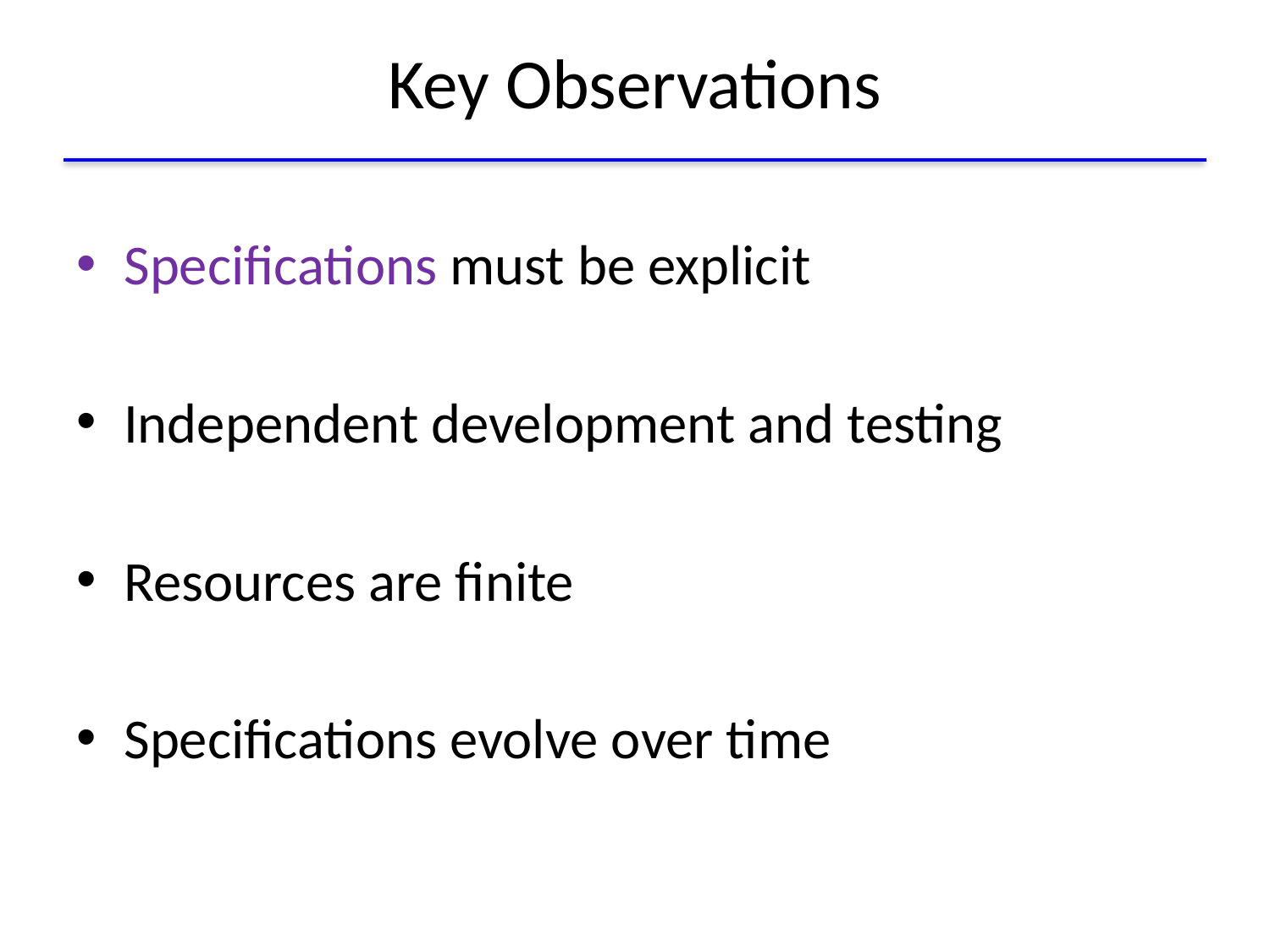

# Key Observations
Specifications must be explicit

Independent development and testing

Resources are finite

Specifications evolve over time